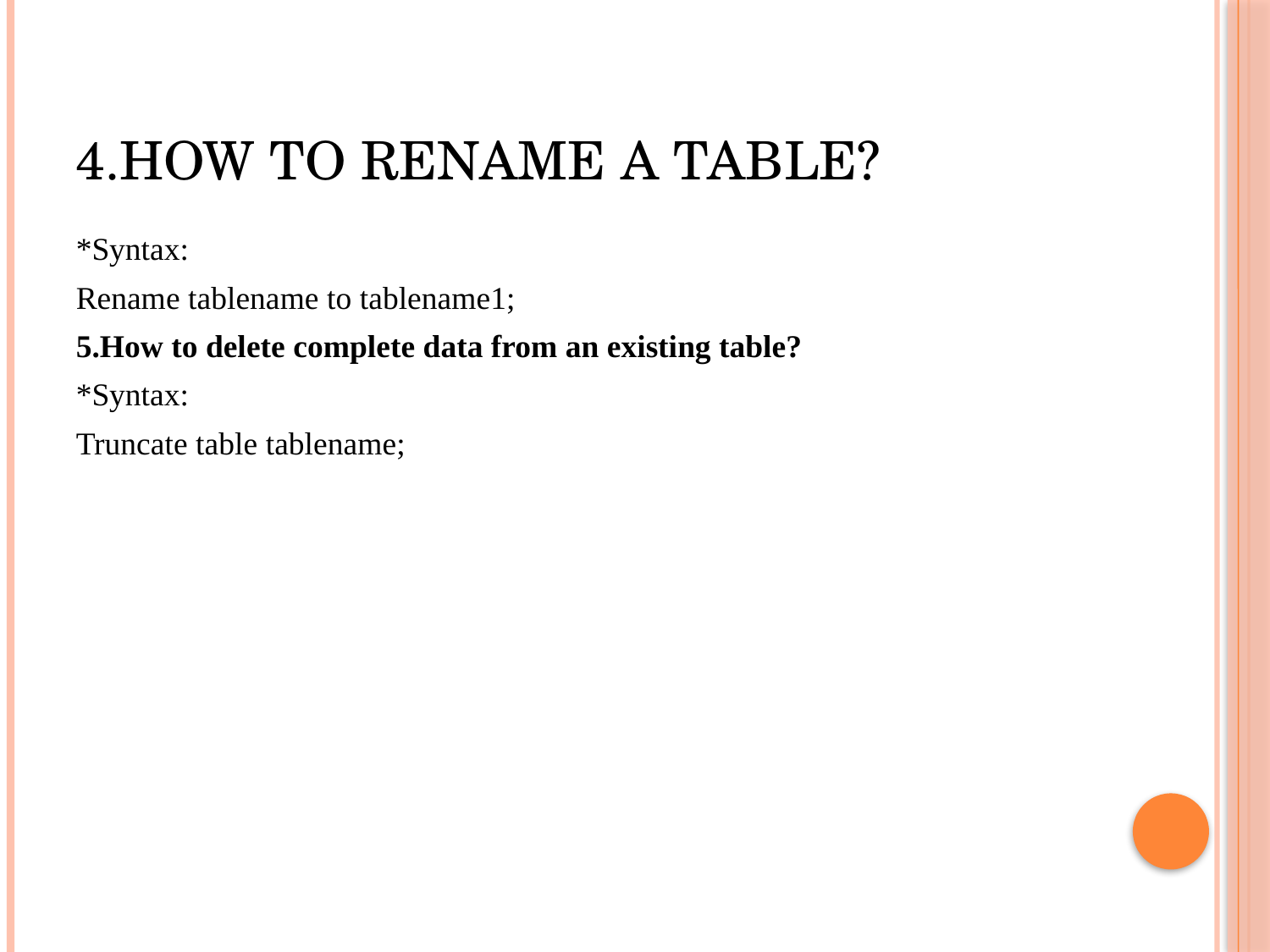

# 4.How to Rename a table?
*Syntax:
Rename tablename to tablename1;
5.How to delete complete data from an existing table?
*Syntax:
Truncate table tablename;